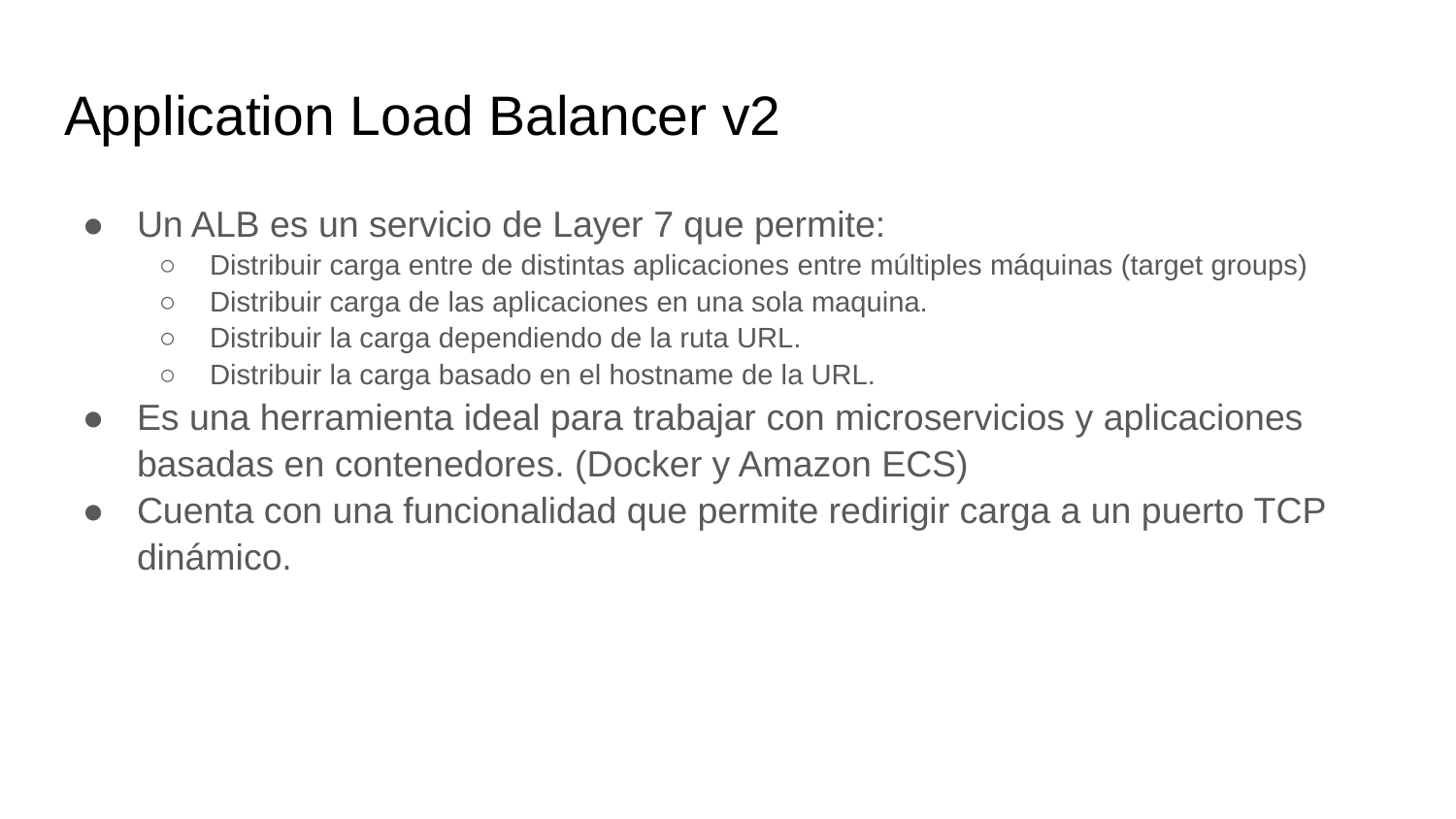

# Application Load Balancer v2
Un ALB es un servicio de Layer 7 que permite:
Distribuir carga entre de distintas aplicaciones entre múltiples máquinas (target groups)
Distribuir carga de las aplicaciones en una sola maquina.
Distribuir la carga dependiendo de la ruta URL.
Distribuir la carga basado en el hostname de la URL.
Es una herramienta ideal para trabajar con microservicios y aplicaciones basadas en contenedores. (Docker y Amazon ECS)
Cuenta con una funcionalidad que permite redirigir carga a un puerto TCP dinámico.